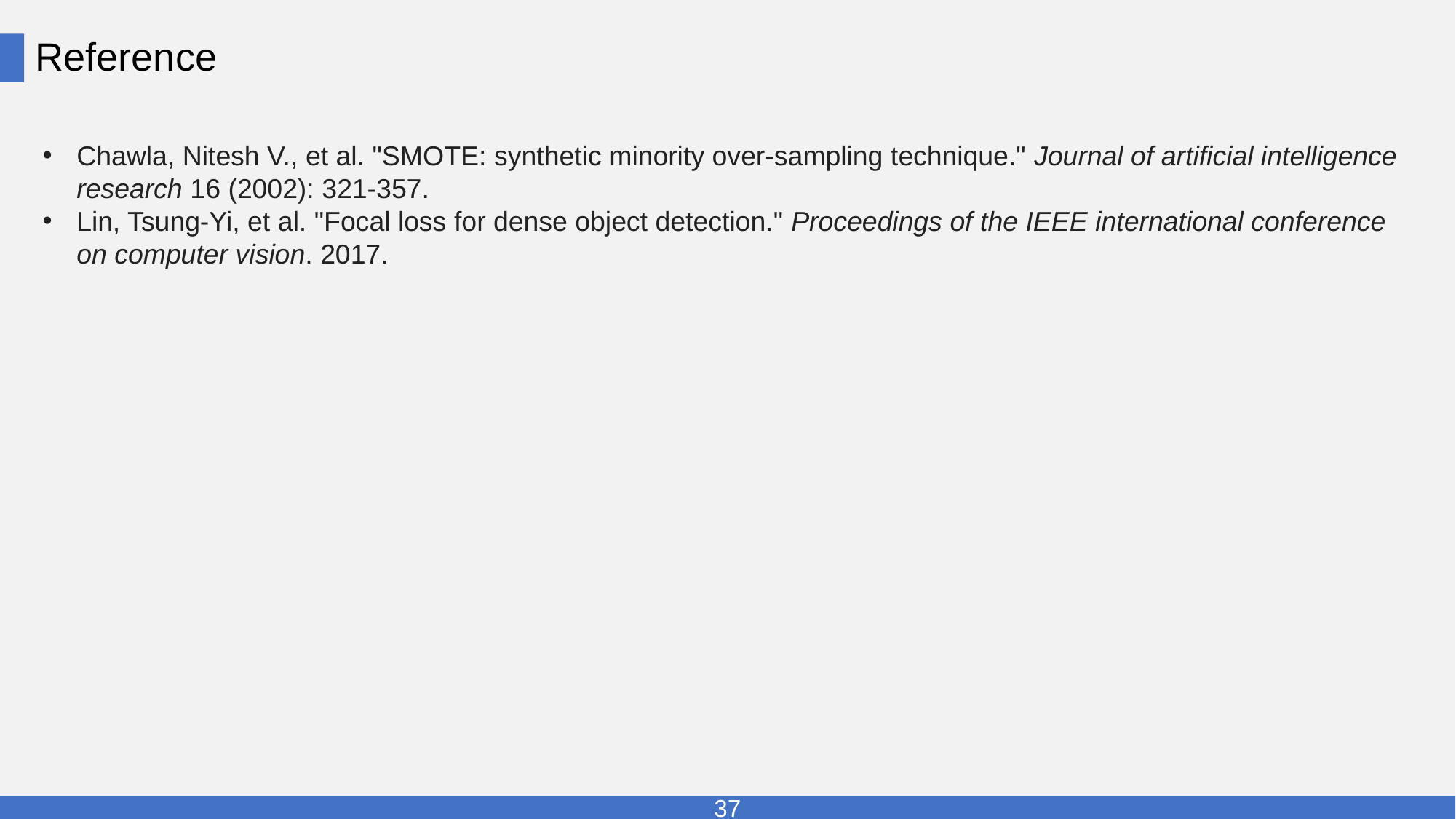

# Reference
Chawla, Nitesh V., et al. "SMOTE: synthetic minority over-sampling technique." Journal of artificial intelligence research 16 (2002): 321-357.
Lin, Tsung-Yi, et al. "Focal loss for dense object detection." Proceedings of the IEEE international conference on computer vision. 2017.